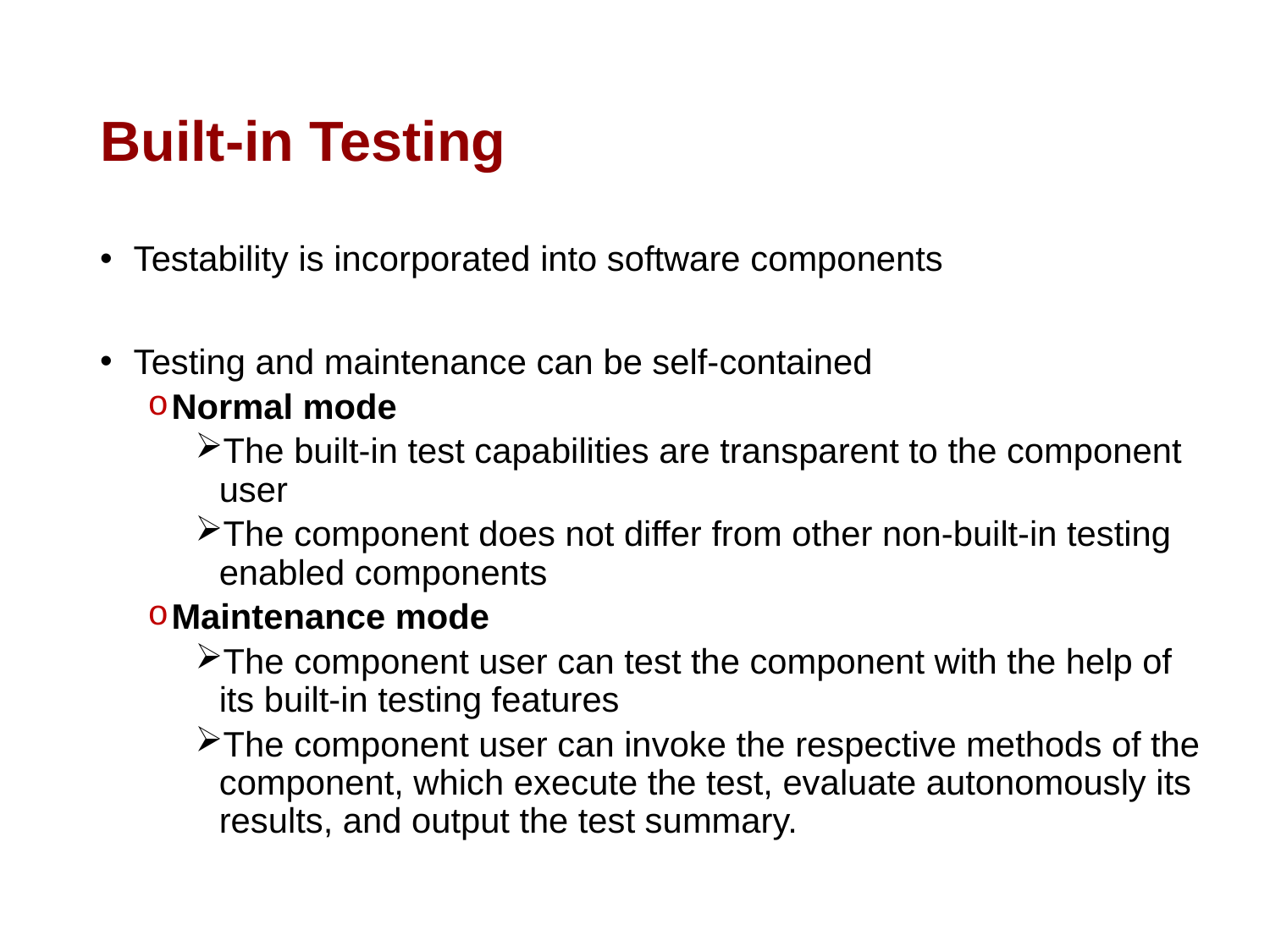

# Built-in Testing
 Testability is incorporated into software components

 Testing and maintenance can be self-contained
Normal mode
The built-in test capabilities are transparent to the component user
The component does not differ from other non-built-in testing enabled components
Maintenance mode
The component user can test the component with the help of its built-in testing features
The component user can invoke the respective methods of the component, which execute the test, evaluate autonomously its results, and output the test summary.